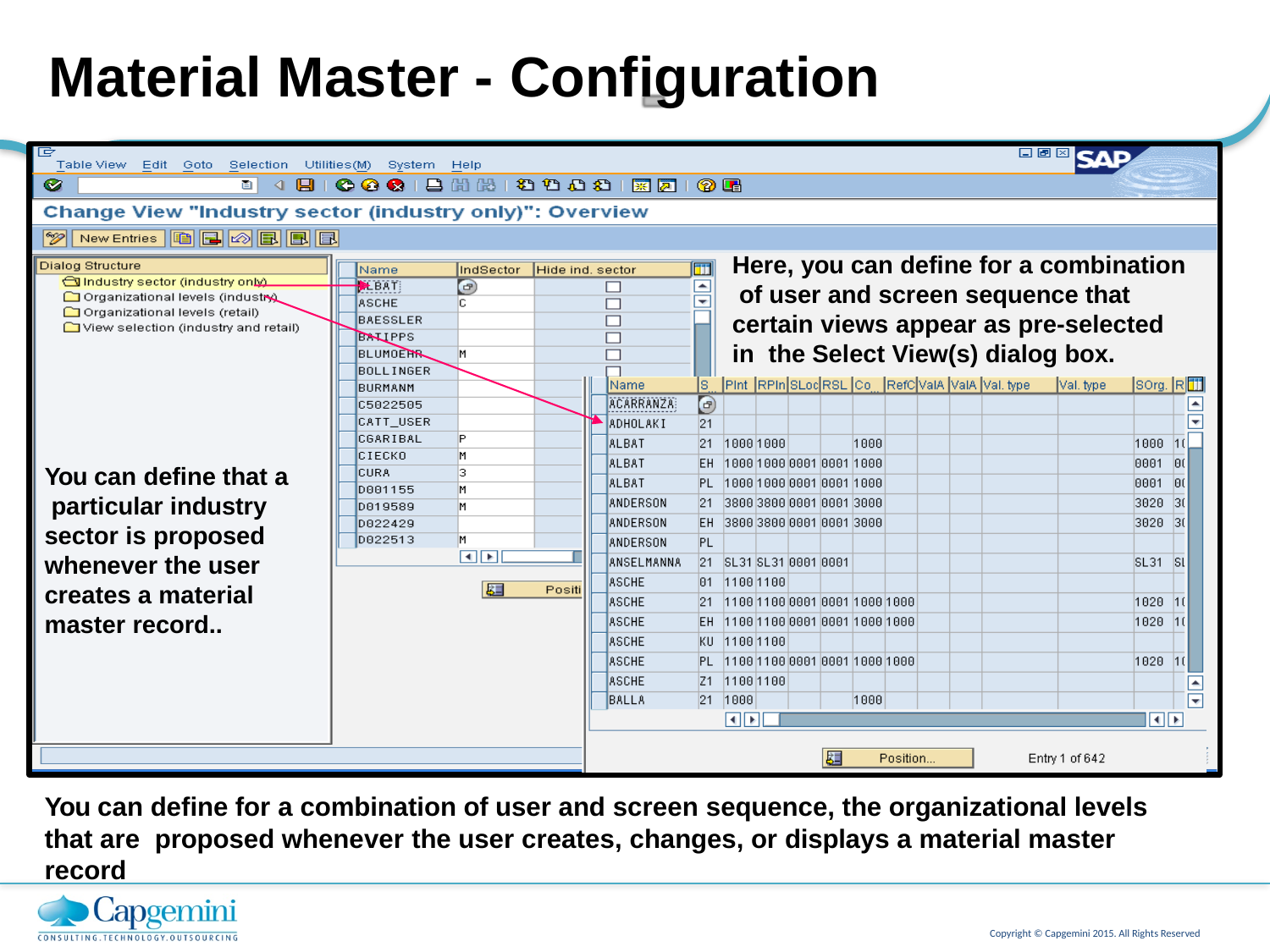

# Material Master - Configuration

Here, you can define for a combination  of user and screen sequence that  certain views appear as pre-selected in  the Select View(s) dialog box.

You can define that a  particular industry  sector is proposed  whenever the user  creates a material  master record..
You can define for a combination of user and screen sequence, the organizational levels that are  proposed whenever the user creates, changes, or displays a material master record